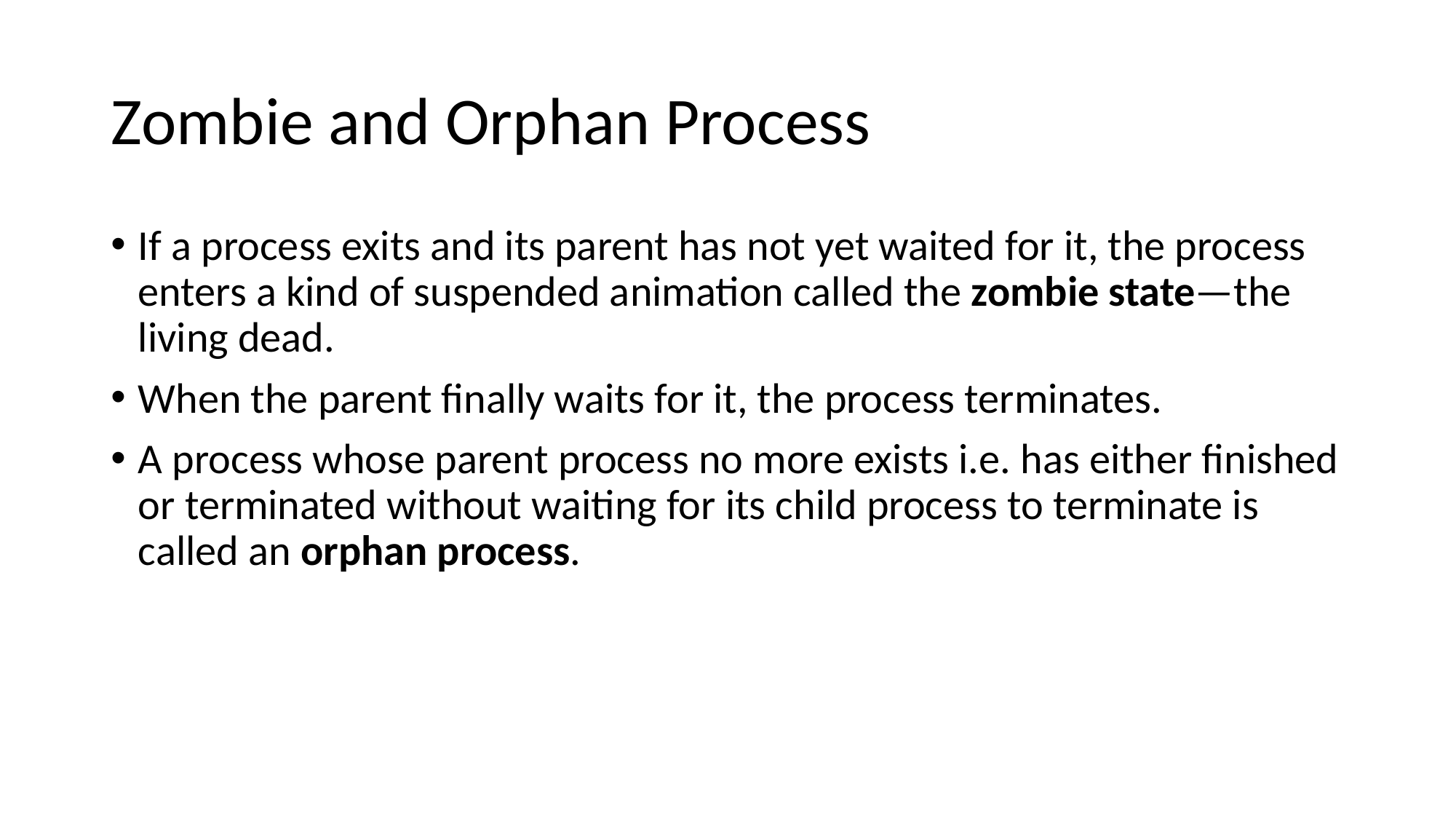

# Zombie and Orphan Process
If a process exits and its parent has not yet waited for it, the process enters a kind of suspended animation called the zombie state—the living dead.
When the parent finally waits for it, the process terminates.
A process whose parent process no more exists i.e. has either finished or terminated without waiting for its child process to terminate is called an orphan process.